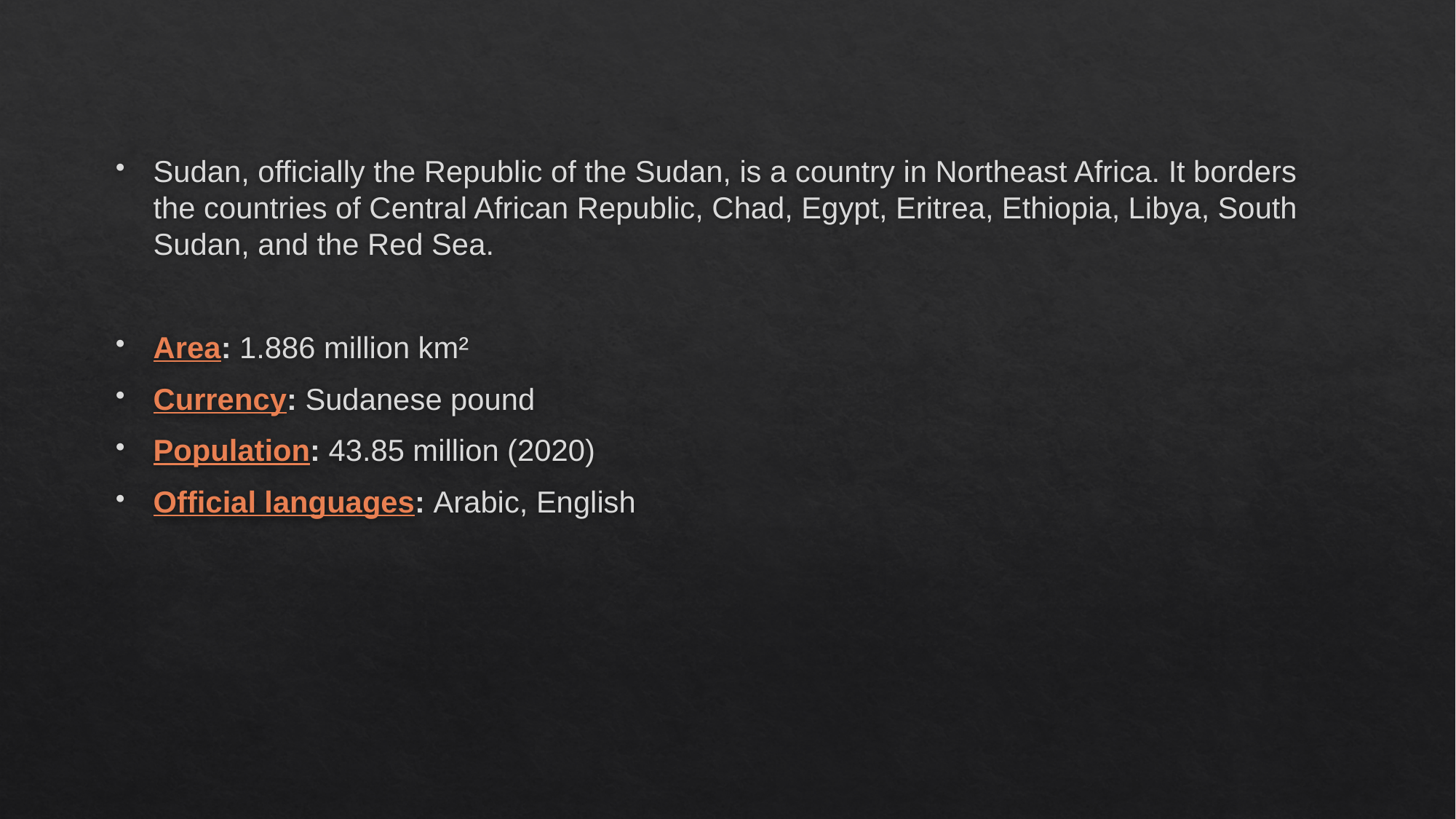

Sudan, officially the Republic of the Sudan, is a country in Northeast Africa. It borders the countries of Central African Republic, Chad, Egypt, Eritrea, Ethiopia, Libya, South Sudan, and the Red Sea.

Area: 1.886 million km²
Currency: Sudanese pound
Population: 43.85 million (2020)
Official languages: Arabic, English